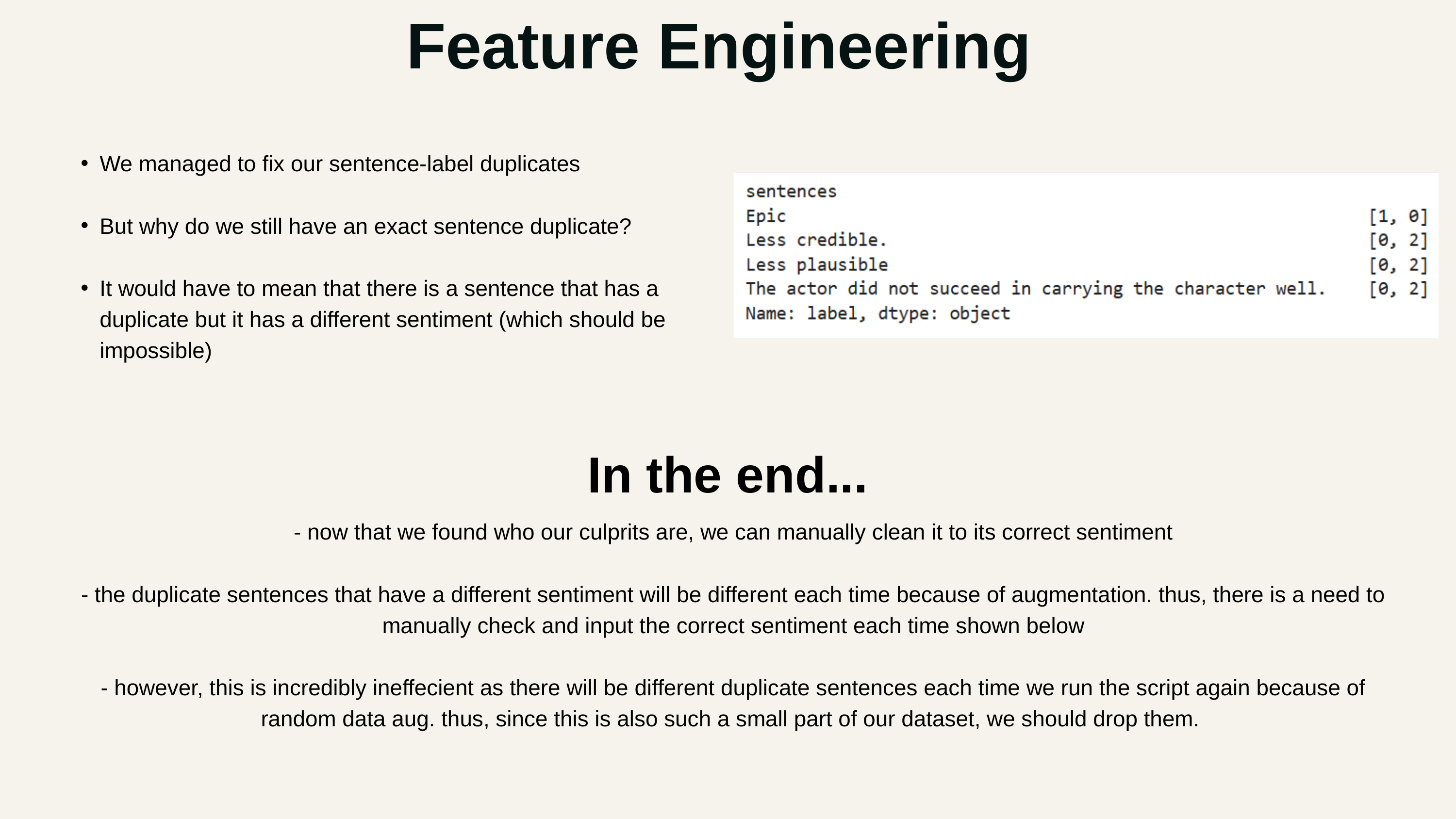

Feature Engineering
We managed to fix our sentence-label duplicates

But why do we still have an exact sentence duplicate?

It would have to mean that there is a sentence that has a duplicate but it has a different sentiment (which should be impossible)

In the end...
- now that we found who our culprits are, we can manually clean it to its correct sentiment

- the duplicate sentences that have a different sentiment will be different each time because of augmentation. thus, there is a need to manually check and input the correct sentiment each time shown below

- however, this is incredibly ineffecient as there will be different duplicate sentences each time we run the script again because of random data aug. thus, since this is also such a small part of our dataset, we should drop them.